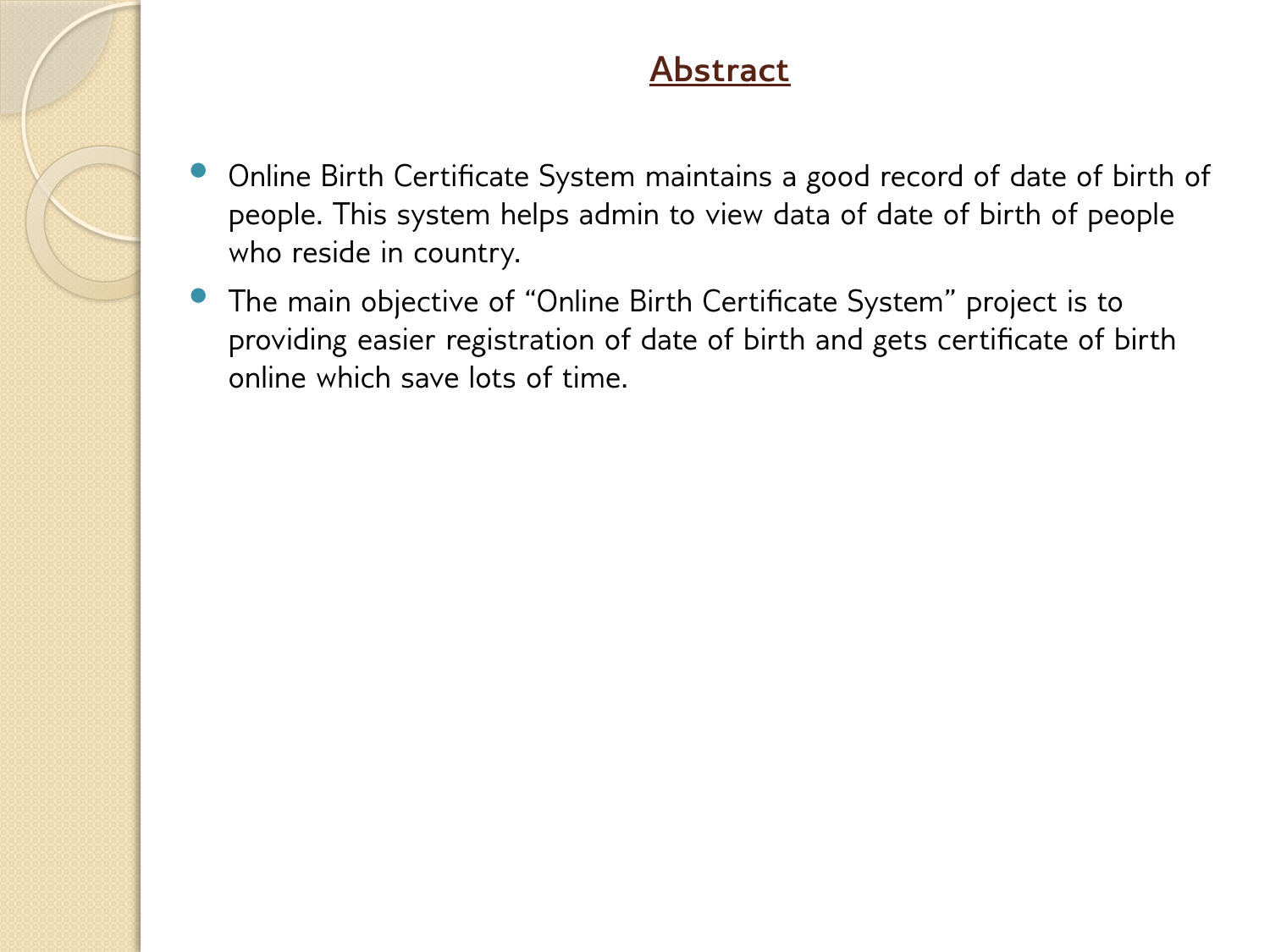

# Abstract
Online Birth Certificate System maintains a good record of date of birth of people. This system helps admin to view data of date of birth of people who reside in country.
The main objective of “Online Birth Certificate System” project is to providing easier registration of date of birth and gets certificate of birth online which save lots of time.